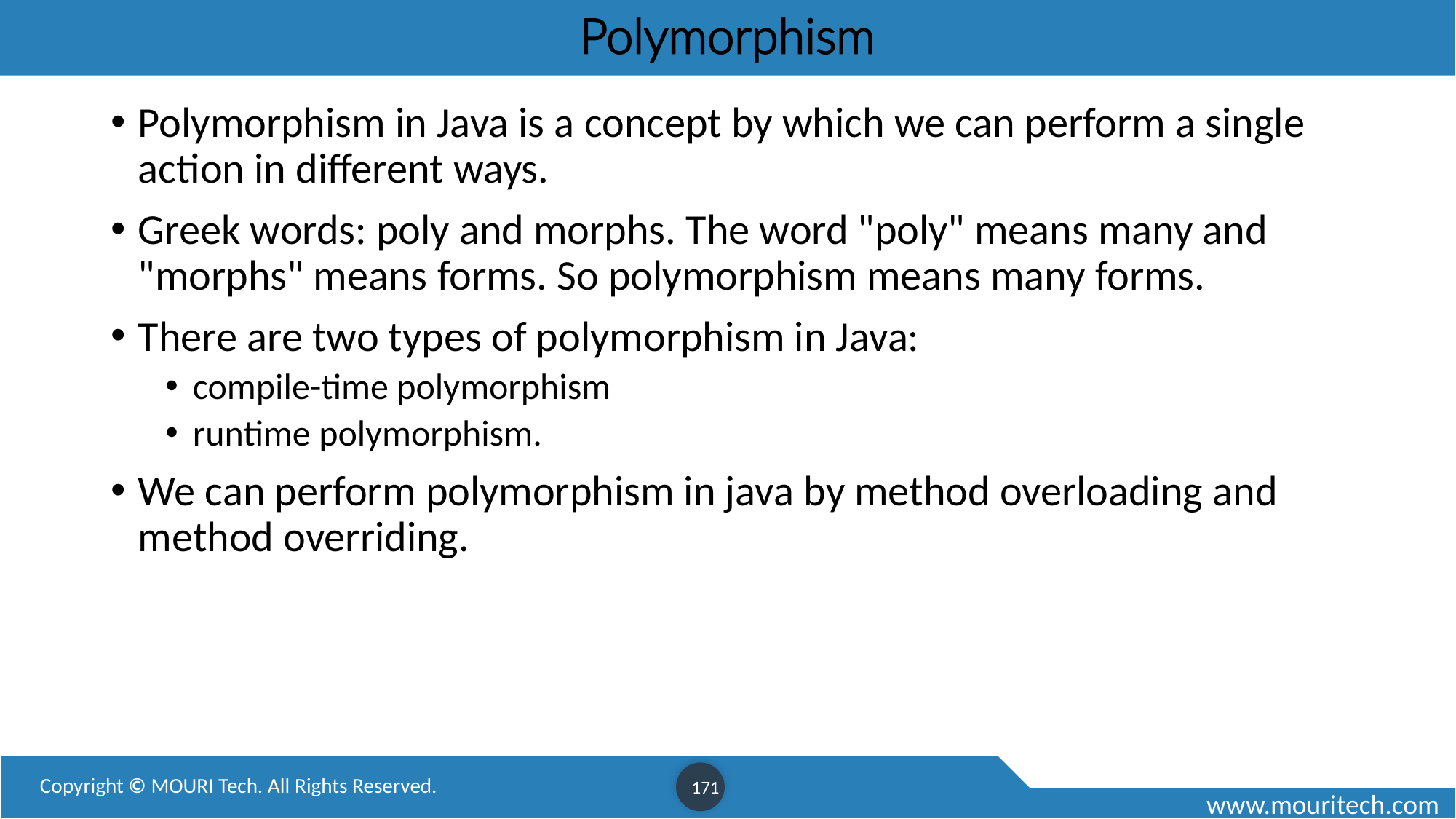

# Polymorphism
Polymorphism in Java is a concept by which we can perform a single action in different ways.
Greek words: poly and morphs. The word "poly" means many and "morphs" means forms. So polymorphism means many forms.
There are two types of polymorphism in Java:
compile-time polymorphism
runtime polymorphism.
We can perform polymorphism in java by method overloading and method overriding.

171